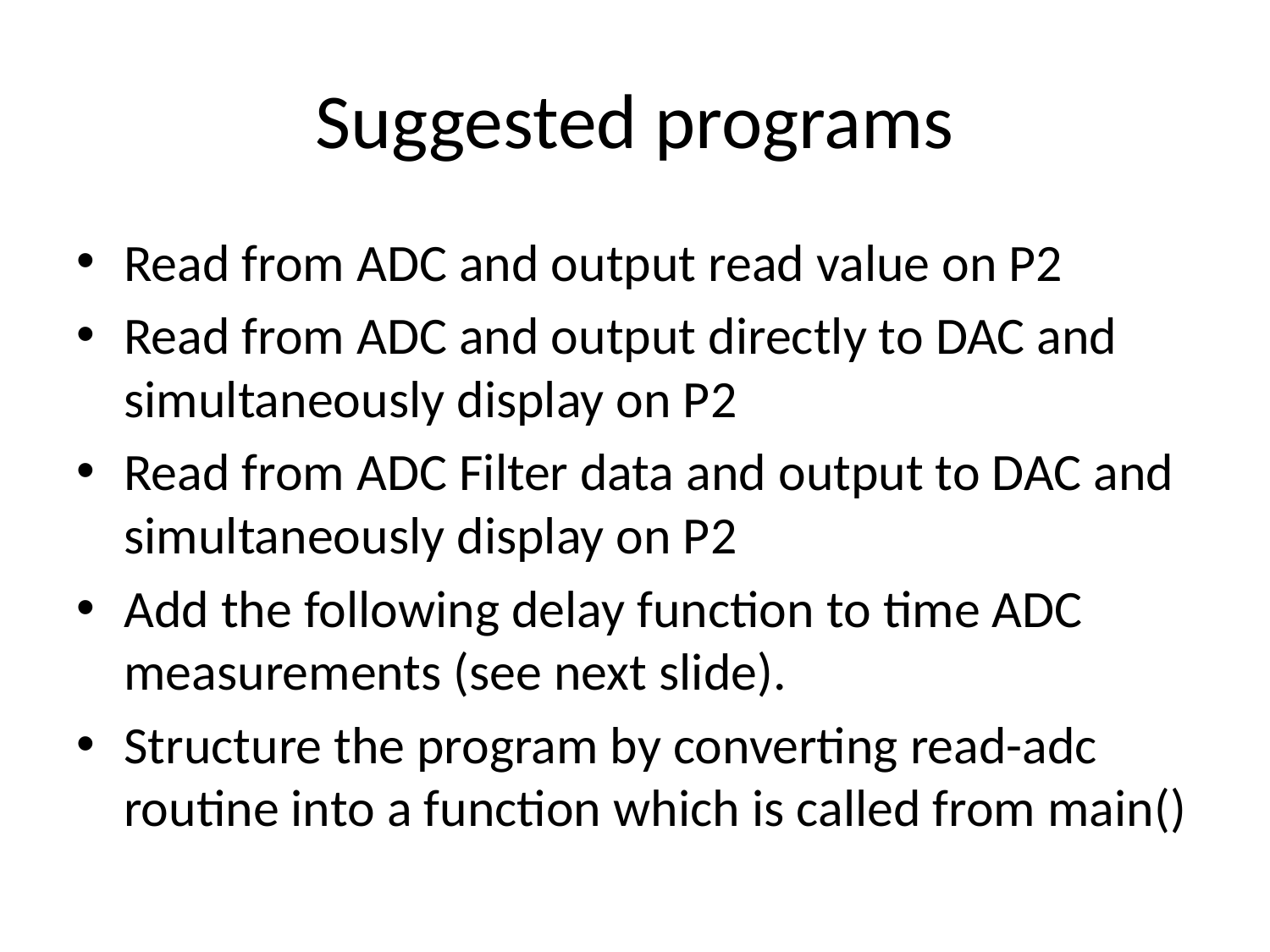

# Suggested programs
Read from ADC and output read value on P2
Read from ADC and output directly to DAC and simultaneously display on P2
Read from ADC Filter data and output to DAC and simultaneously display on P2
Add the following delay function to time ADC measurements (see next slide).
Structure the program by converting read-adc routine into a function which is called from main()